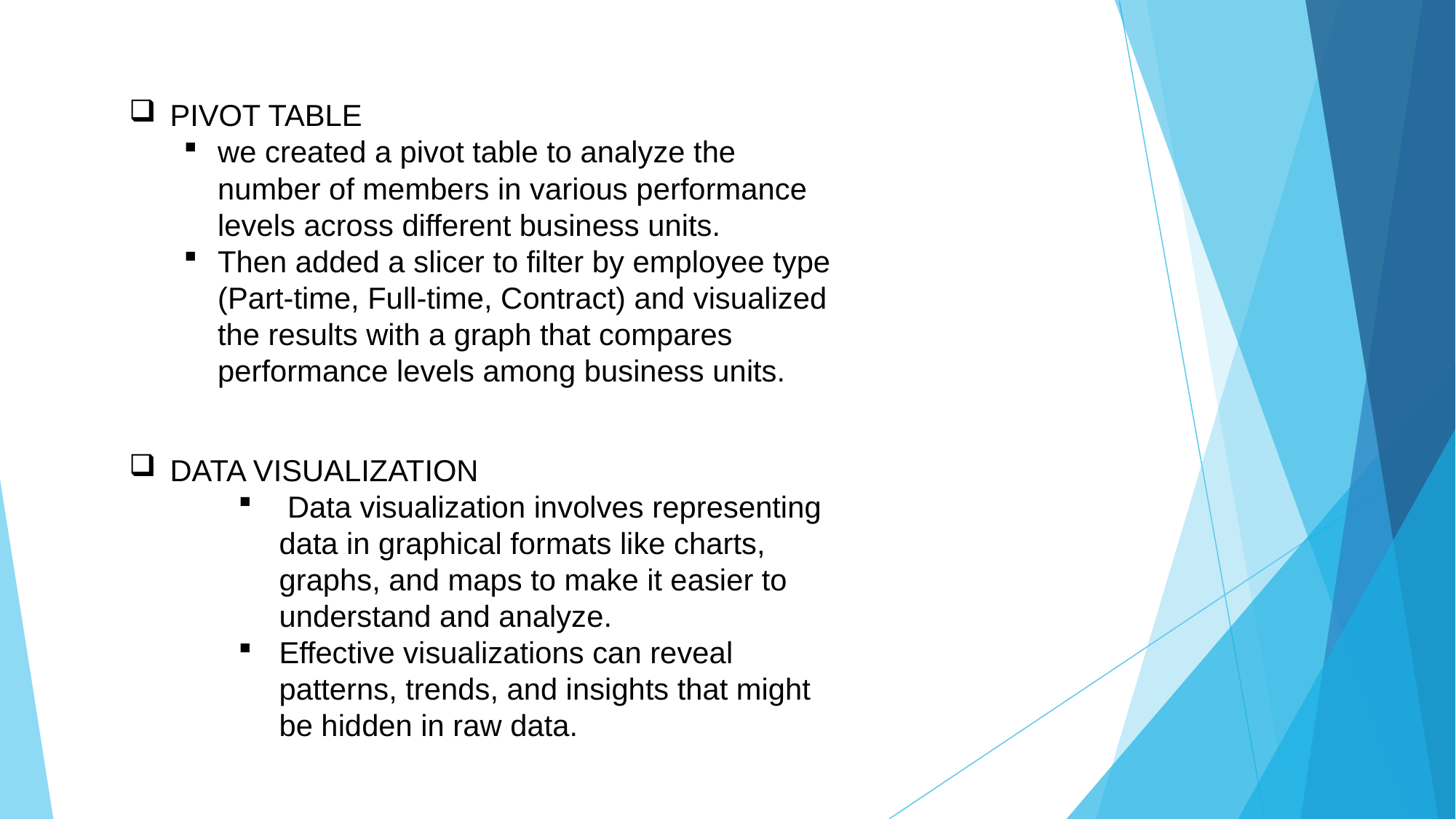

PIVOT TABLE
we created a pivot table to analyze the number of members in various performance  levels across different business units.
Then added a slicer to filter by employee type (Part-time, Full-time, Contract) and visualized the results with a graph that compares performance levels among business units.
DATA VISUALIZATION
 Data visualization involves representing data in graphical formats like charts, graphs, and maps to make it easier to understand and analyze.
Effective visualizations can reveal patterns, trends, and insights that might be hidden in raw data.